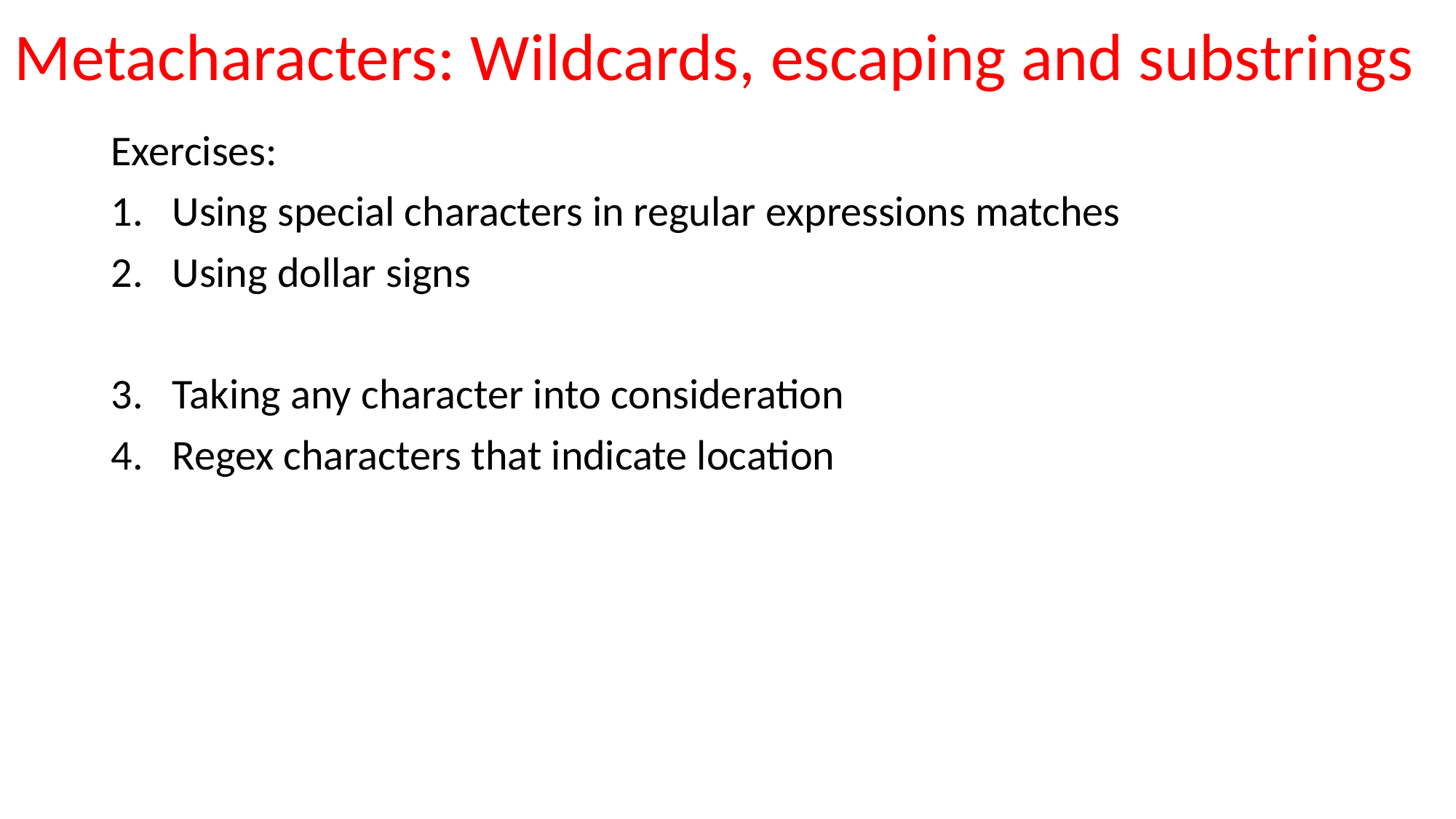

# Metacharacters: Wildcards, escaping and substrings

Exercises:
Using special characters in regular expressions matches
Using dollar signs

Taking any character into consideration
Regex characters that indicate location